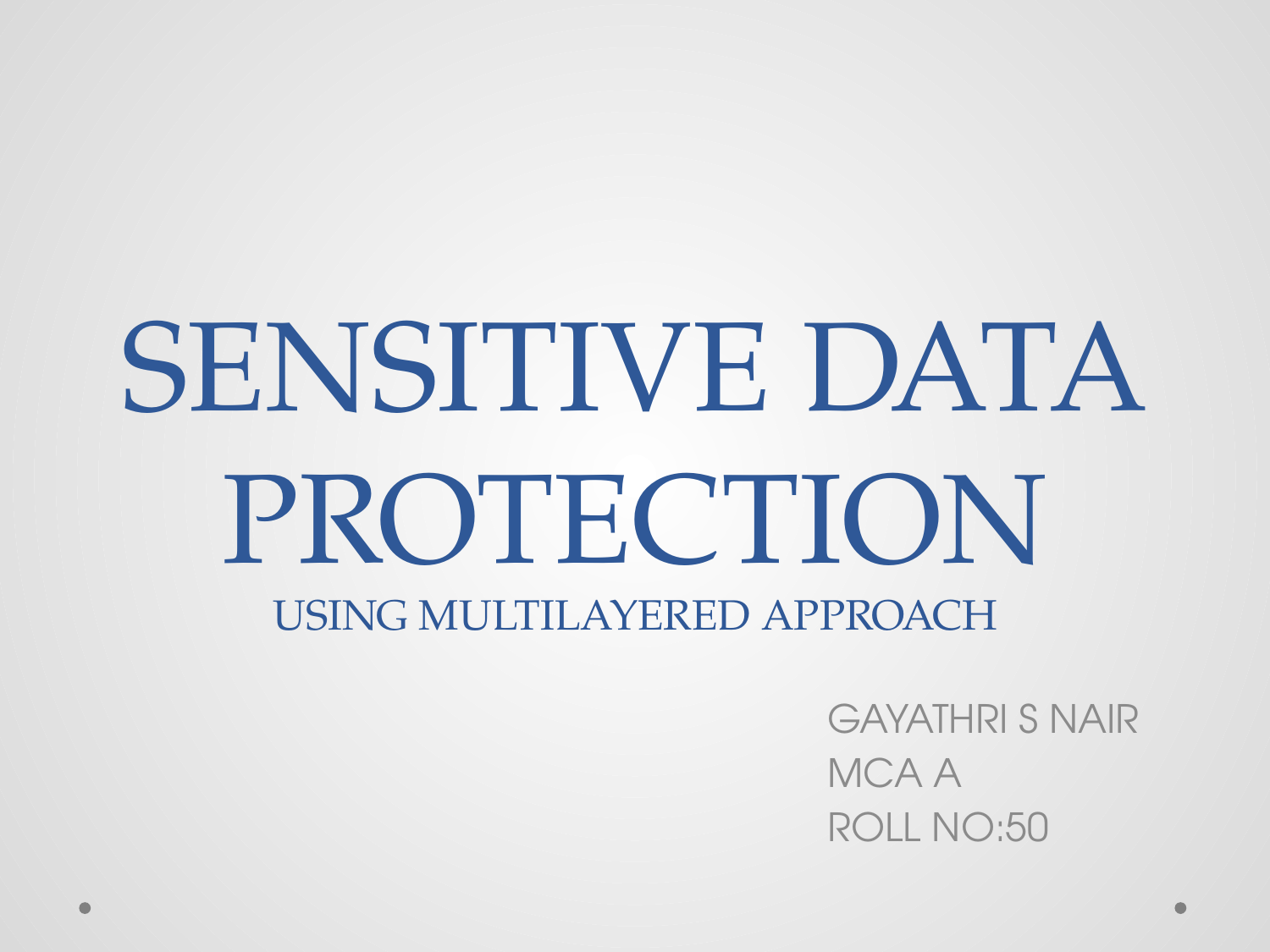

# SENSITIVE DATA PROTECTION USING MULTILAYERED APPROACH
GAYATHRI S NAIR
MCA A
ROLL NO:50